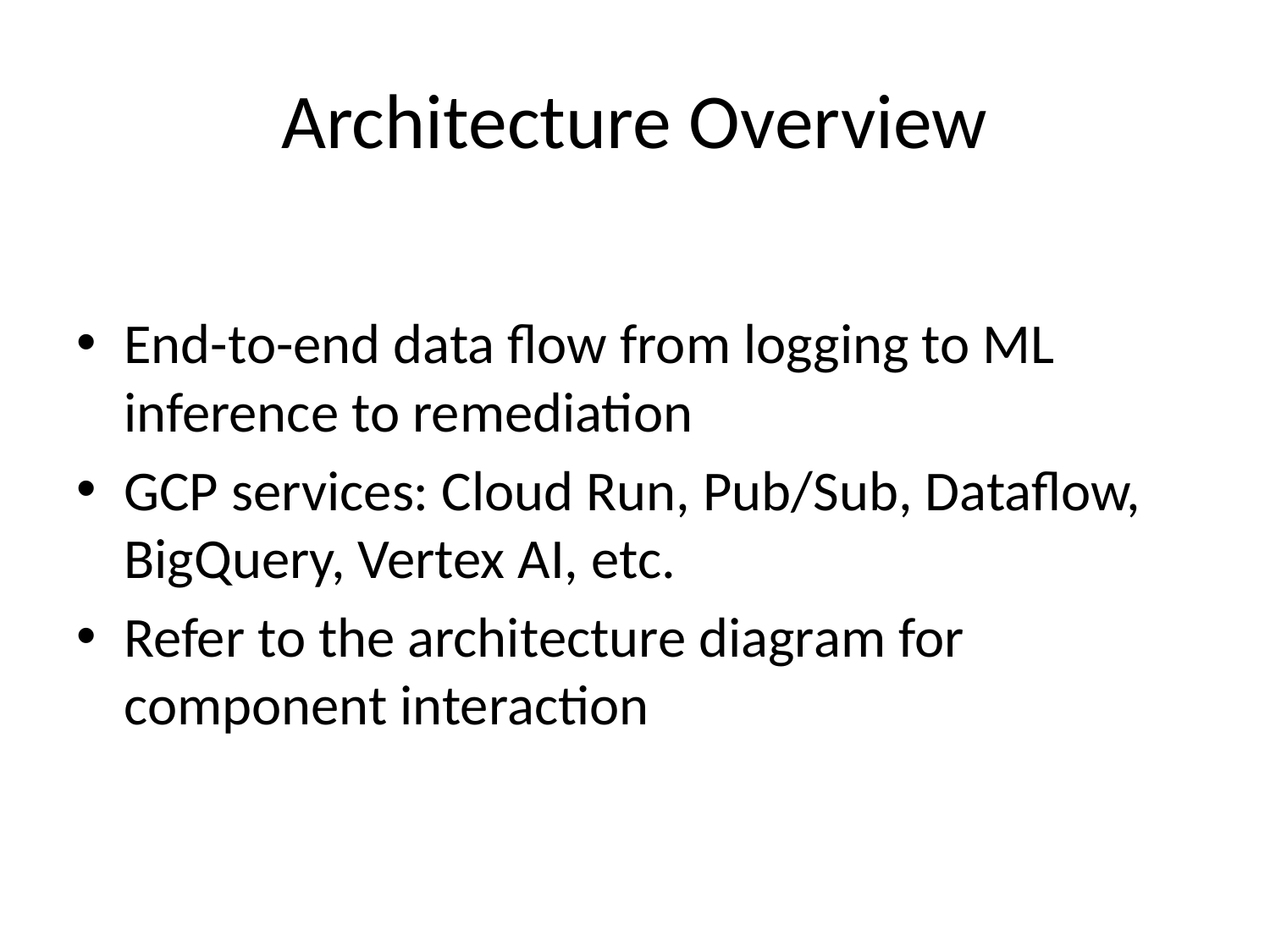

# Introduction

Overview of Dockerized applications on GCP
Common operational challenges in cloud-native environments